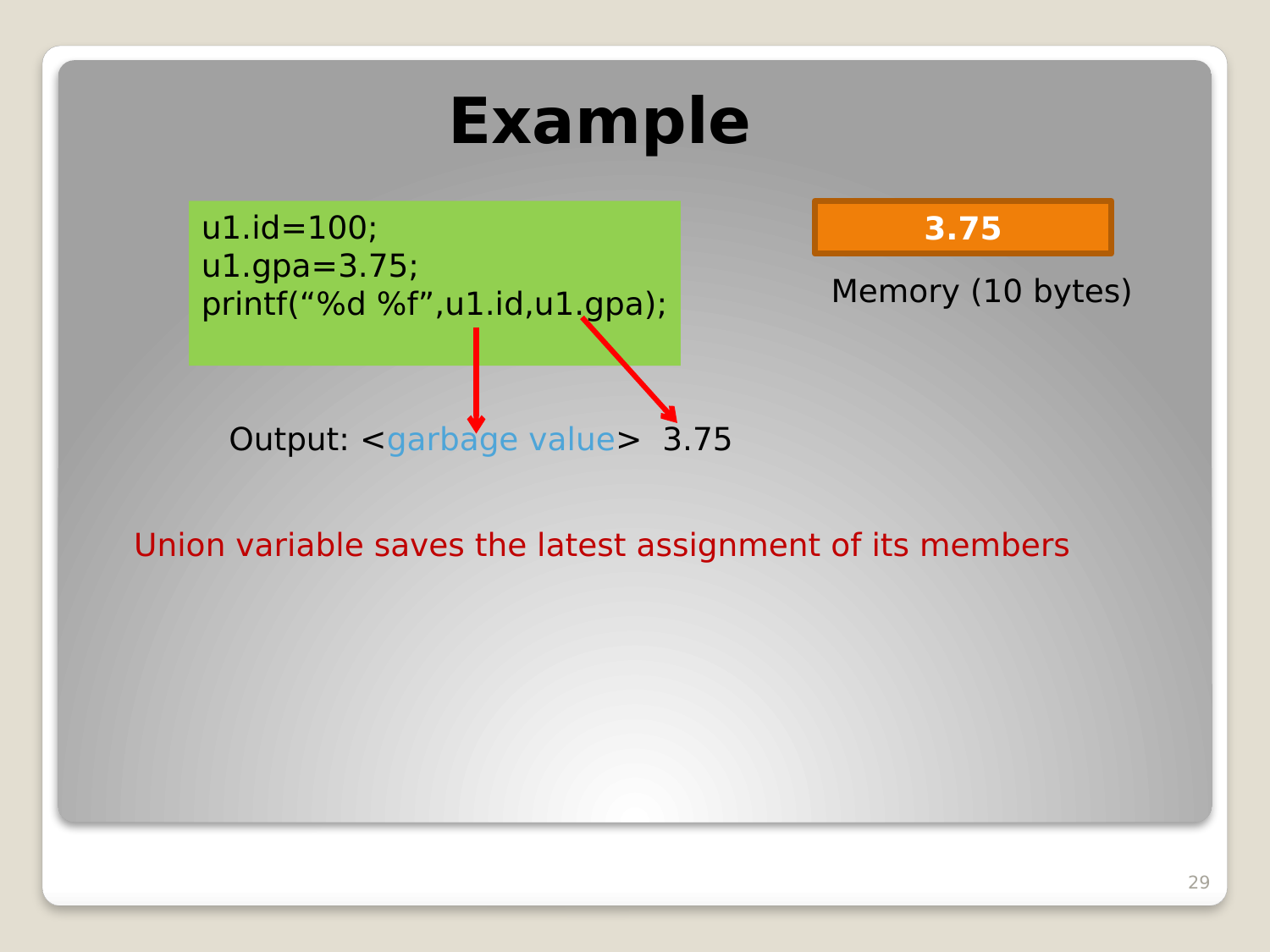

Example
u1.id=100;
u1.gpa=3.75;
printf(“%d %f”,u1.id,u1.gpa);

3.75
Memory (10 bytes)
Output: <garbage value>  3.75
Union variable saves the latest assignment of its members

29